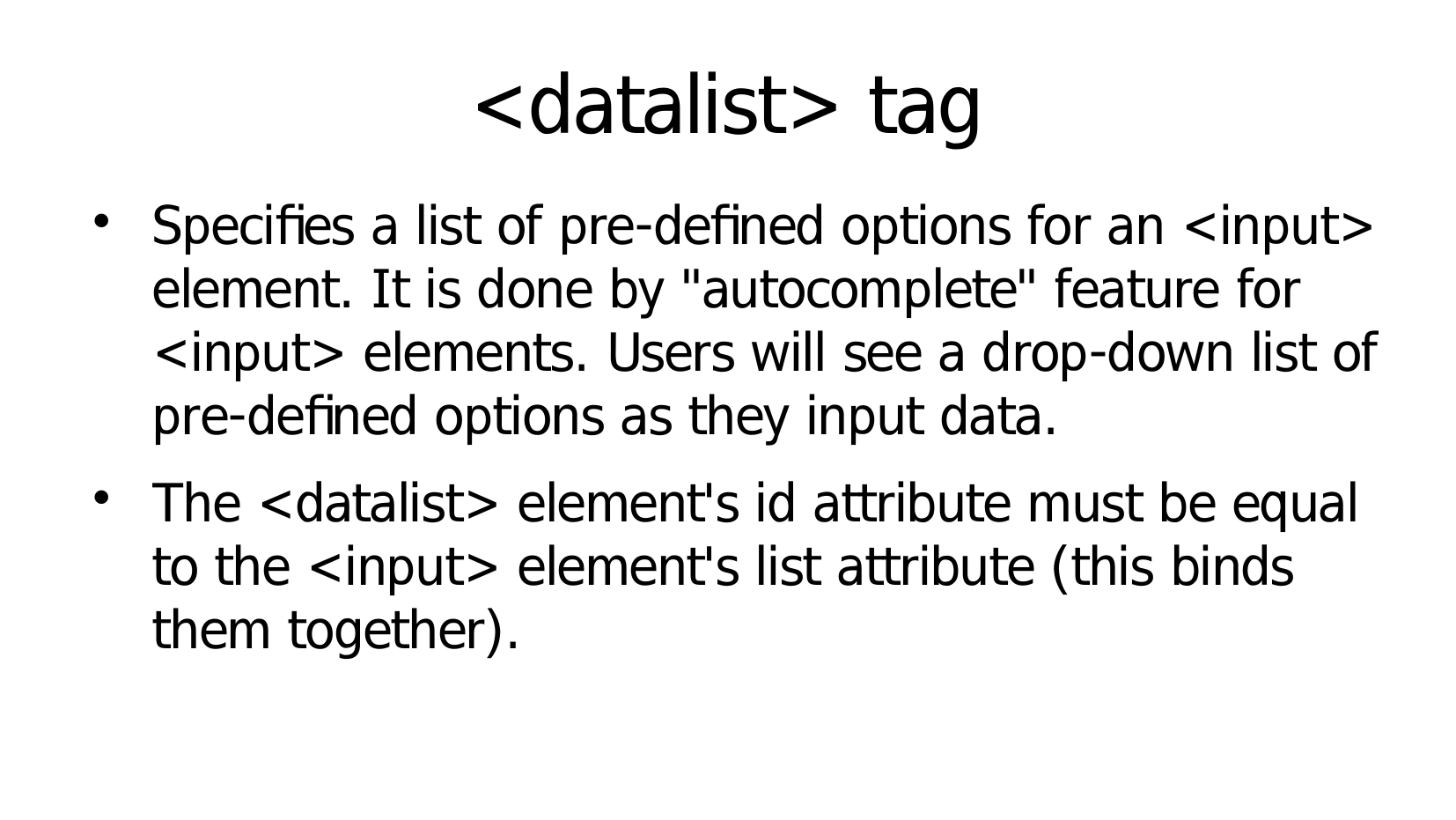

<datalist> tag
Specifies a list of pre-defined options for an <input> element. It is done by "autocomplete" feature for <input> elements. Users will see a drop-down list of pre-defined options as they input data.
The <datalist> element's id attribute must be equal to the <input> element's list attribute (this binds them together).